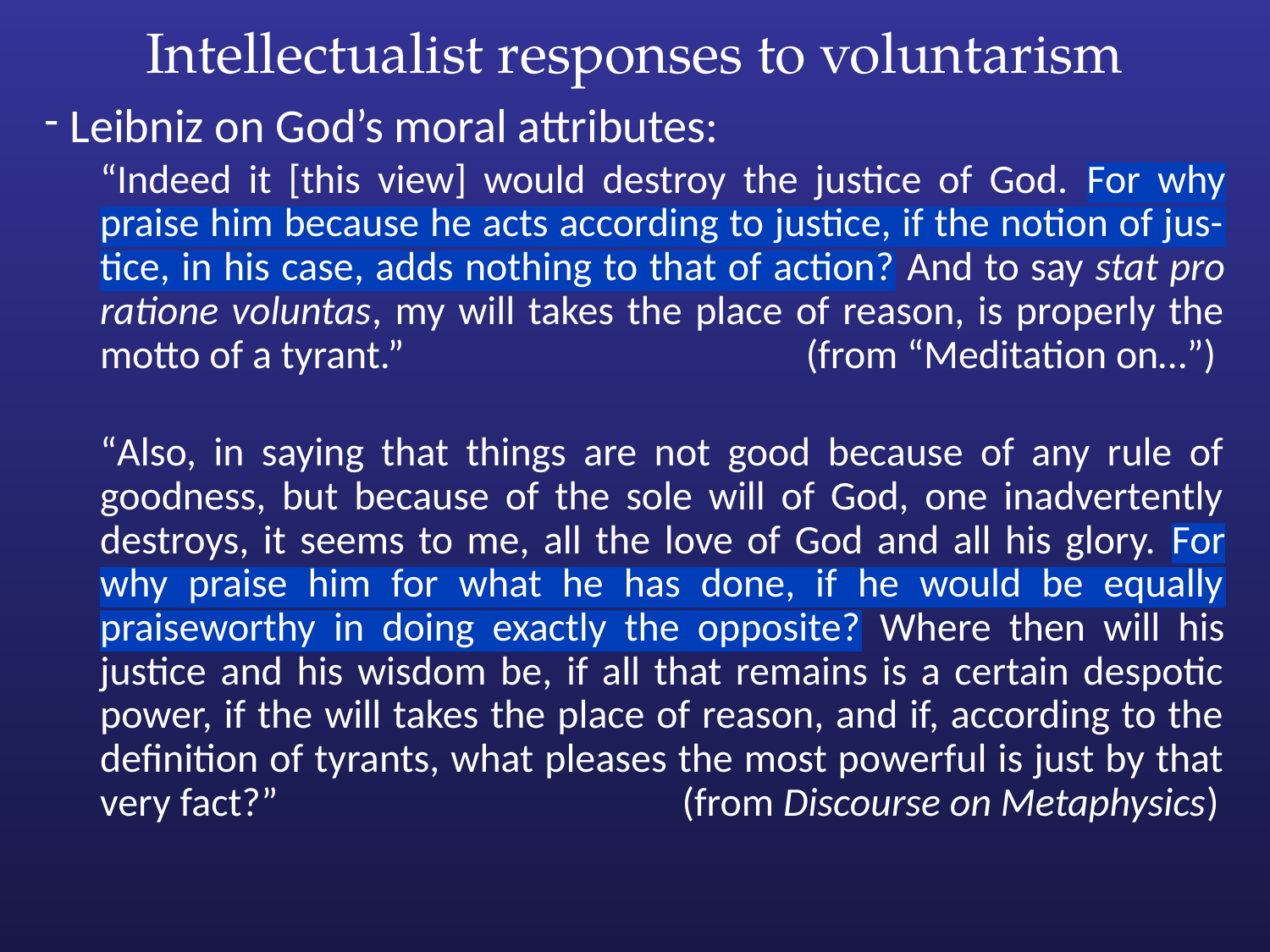

# Intellectualist responses to voluntarism
Leibniz on God’s moral attributes:
“Indeed it [this view] would destroy the justice of God. For why praise him because he acts according to justice, if the notion of jus-tice, in his case, adds nothing to that of action? And to say stat pro ratione voluntas, my will takes the place of reason, is properly the motto of a tyrant.”                                             (from “Meditation on…”)

“Also, in saying that things are not good because of any rule of goodness, but because of the sole will of God, one inadvertently destroys, it seems to me, all the love of God and all his glory. For why praise him for what he has done, if he would be equally praiseworthy in doing exactly the opposite? Where then will his justice and his wisdom be, if all that remains is a certain despotic power, if the will takes the place of reason, and if, according to the definition of tyrants, what pleases the most powerful is just by that very fact?”                                             (from Discourse on Metaphysics)